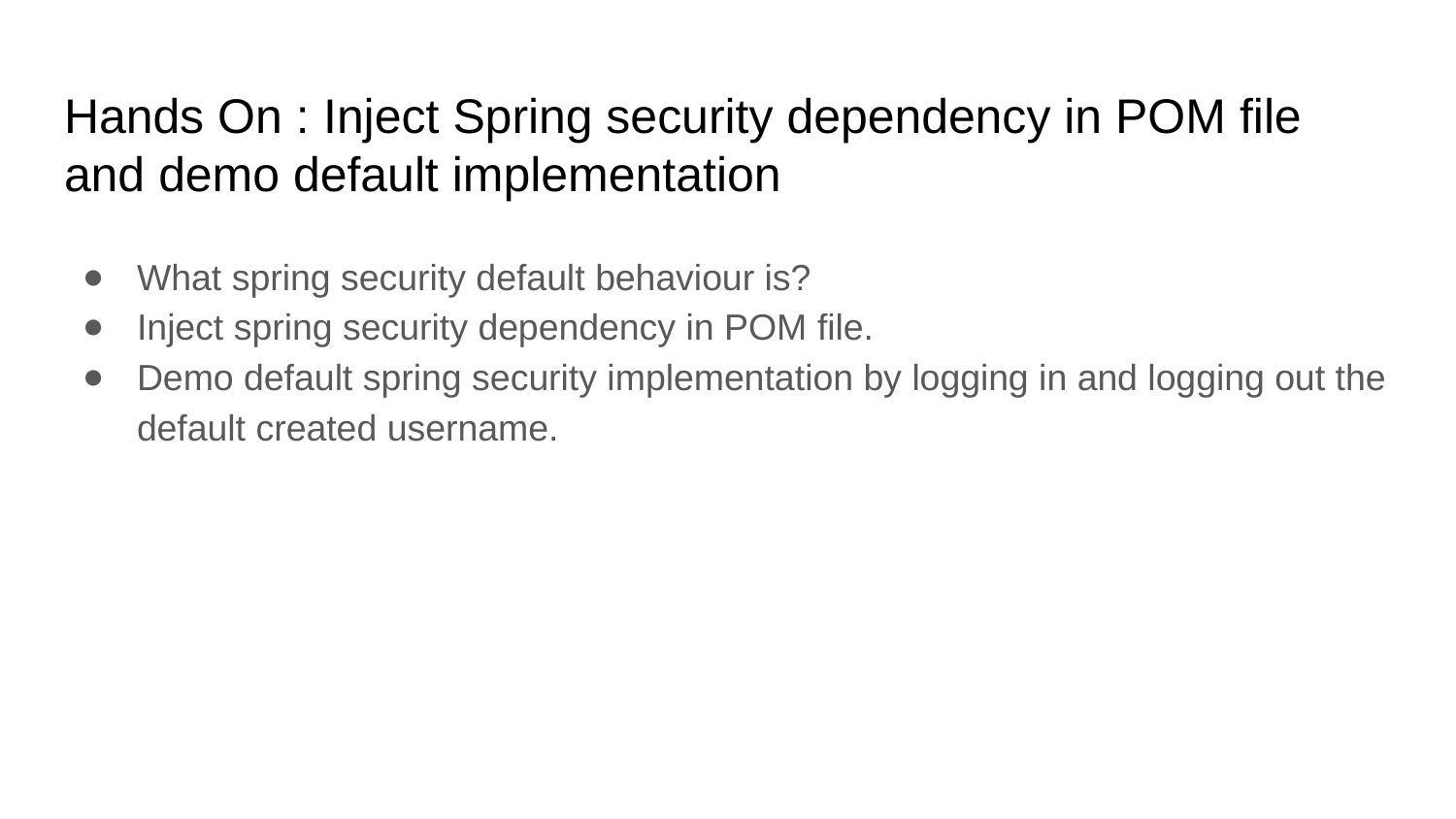

# Hands On : Inject Spring security dependency in POM file and demo default implementation
What spring security default behaviour is?
Inject spring security dependency in POM file.
Demo default spring security implementation by logging in and logging out the default created username.